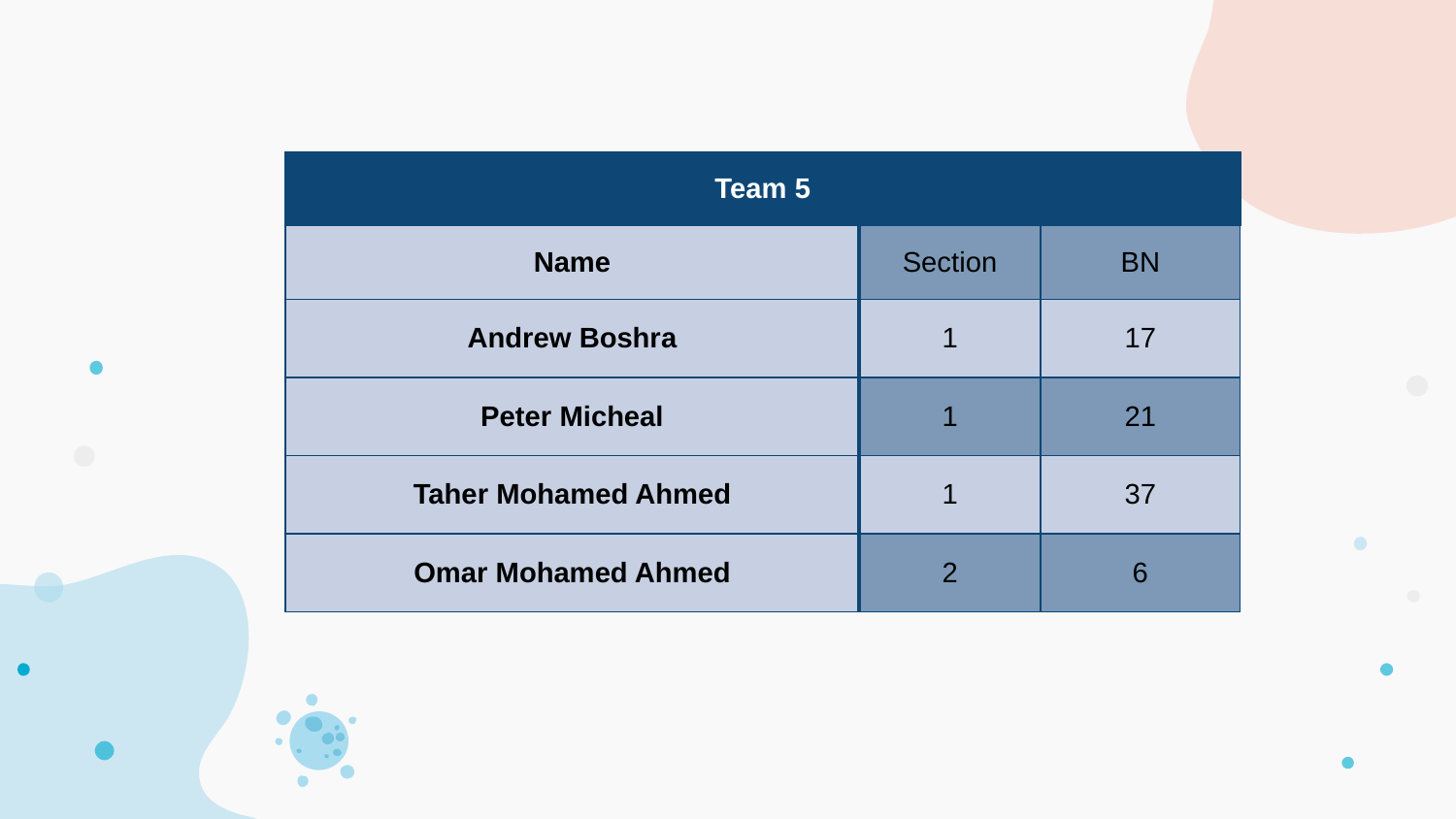

| Team 5 |  |  |
| --- | --- | --- |
| Name | Section | BN |
| Andrew Boshra | 1 | 17 |
| Peter Micheal | 1 | 21 |
| Taher Mohamed Ahmed | 1 | 37 |
| Omar Mohamed Ahmed | 2 | 6 |